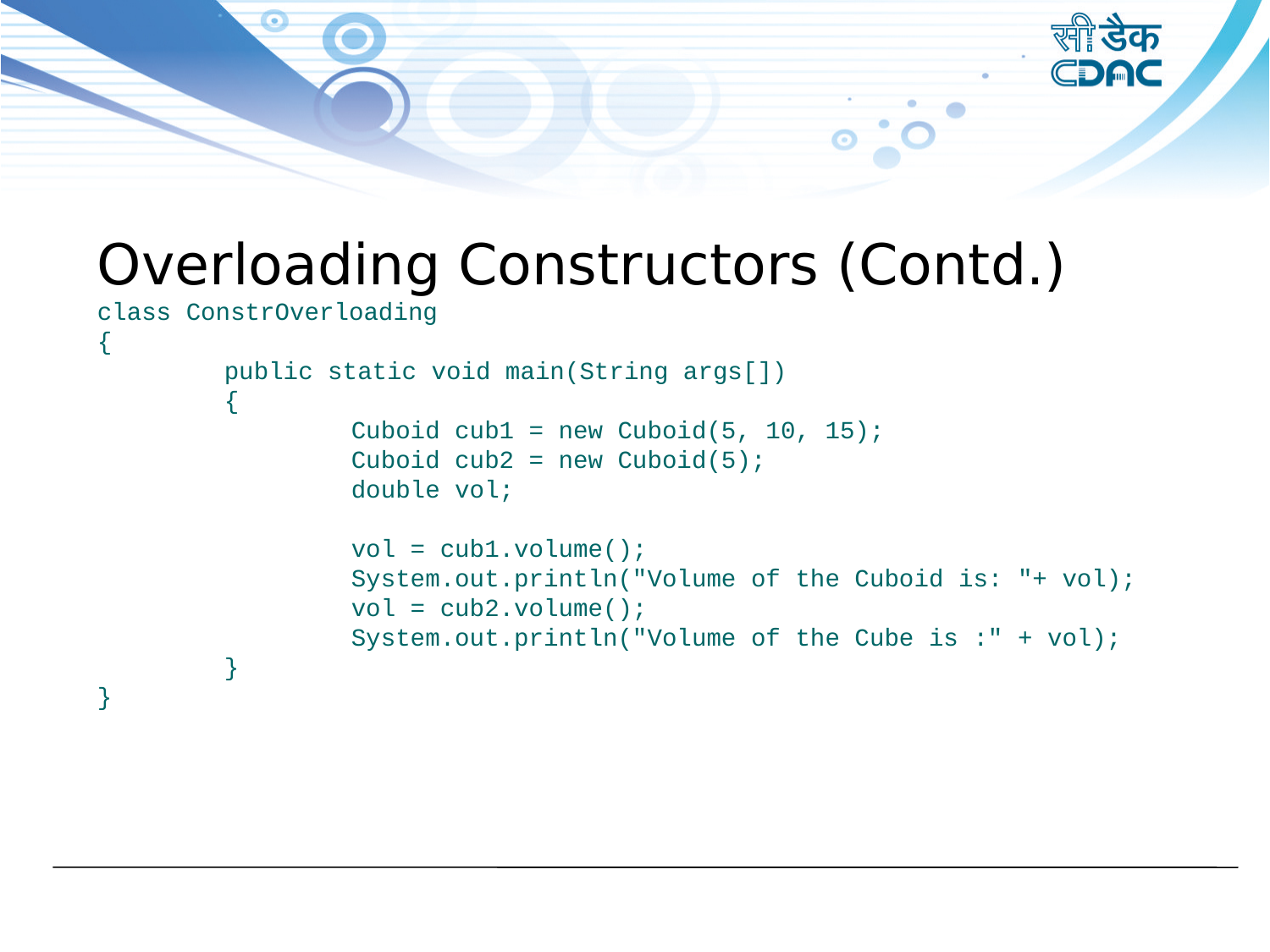

Overloading Constructors (Contd.)
class ConstrOverloading
{
	public static void main(String args[])
	{
		Cuboid cub1 = new Cuboid(5, 10, 15);
		Cuboid cub2 = new Cuboid(5);
		double vol;

		vol = cub1.volume();
		System.out.println("Volume of the Cuboid is: "+ vol);
		vol = cub2.volume();
		System.out.println("Volume of the Cube is :" + vol);
	}
}